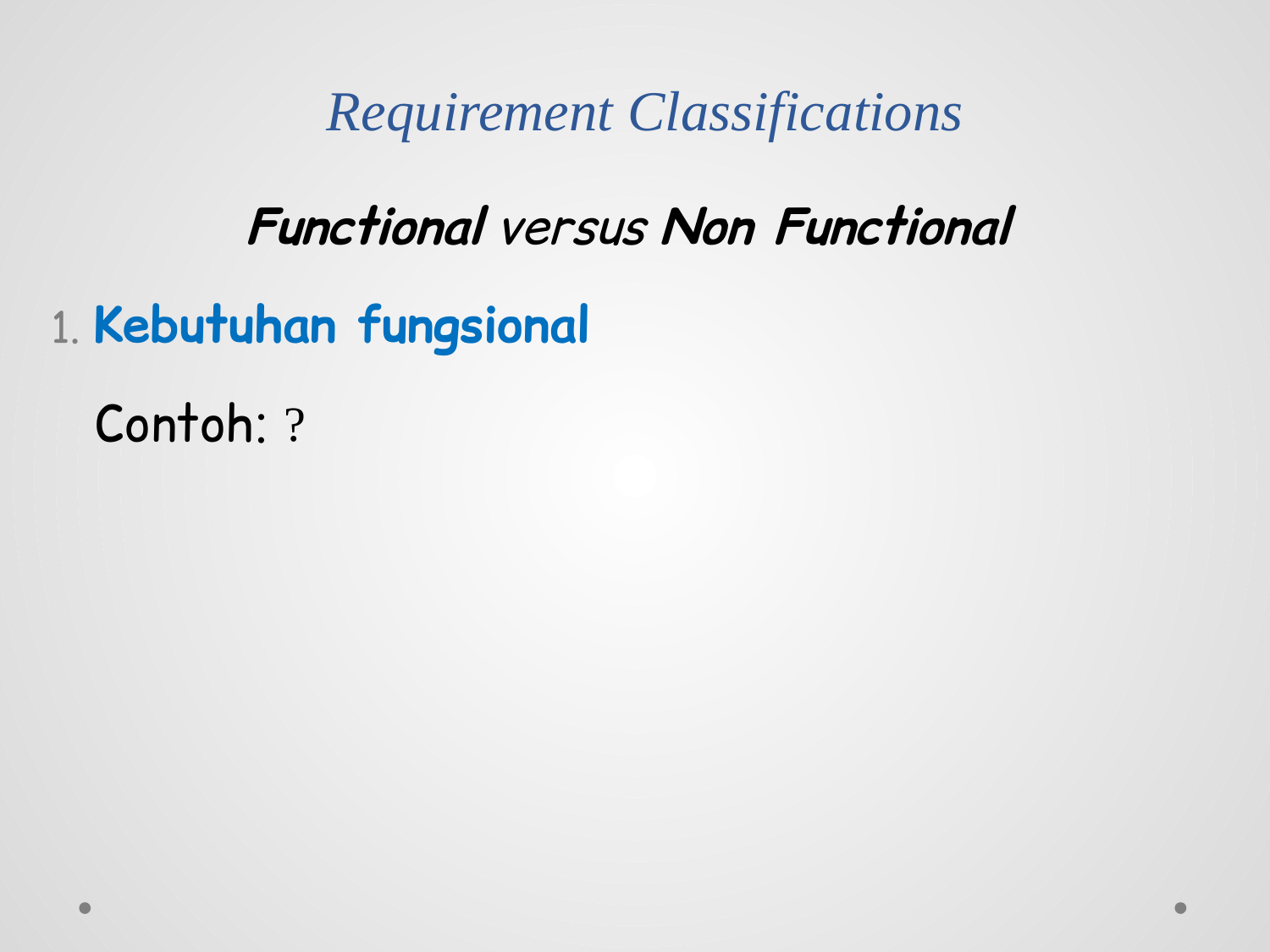

# Requirement Classifications
Functional versus Non Functional
1. Kebutuhan fungsional
   Contoh: ?